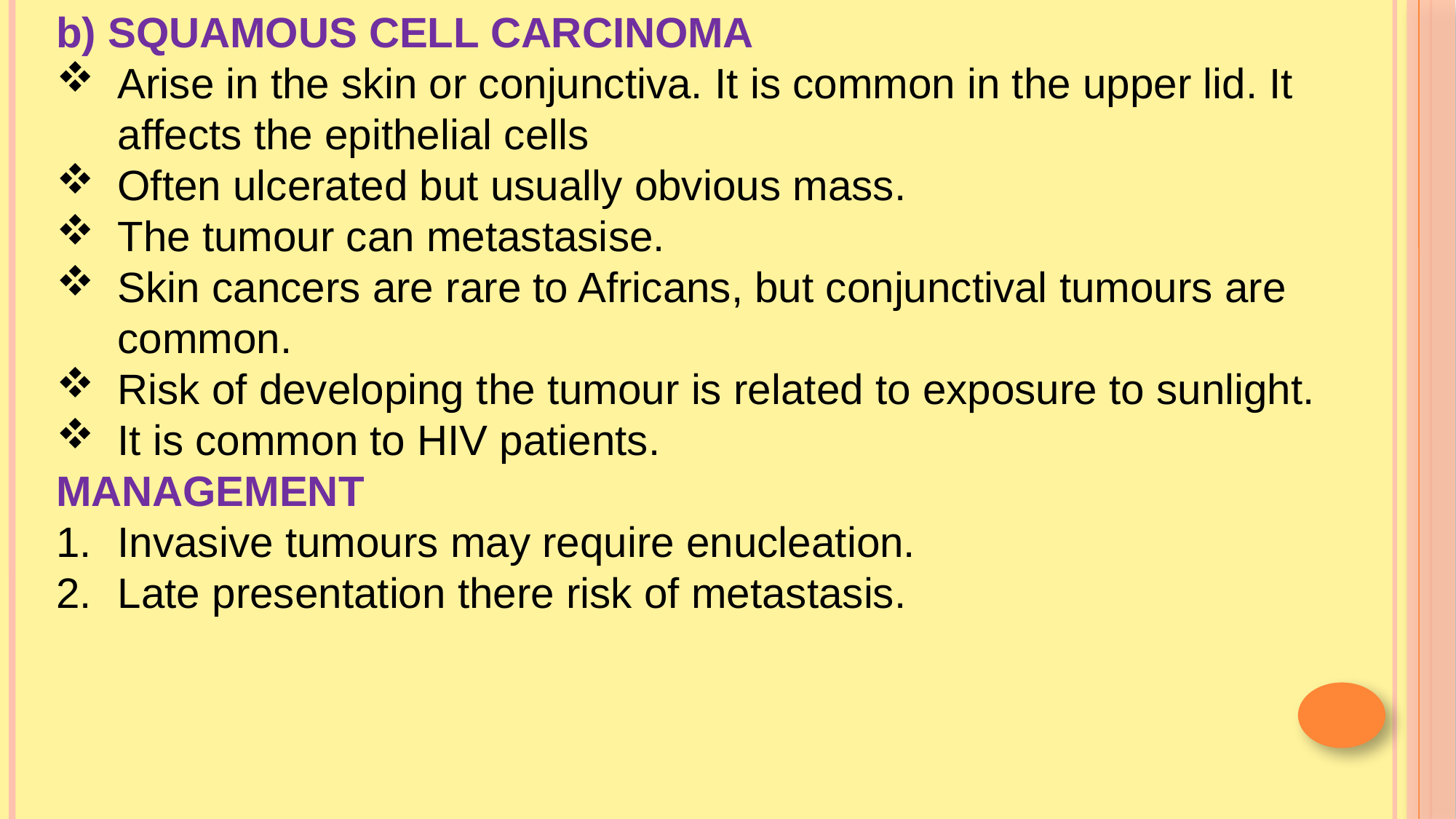

b) SQUAMOUS CELL CARCINOMA
Arise in the skin or conjunctiva. It is common in the upper lid. It affects the epithelial cells
Often ulcerated but usually obvious mass.
The tumour can metastasise.
Skin cancers are rare to Africans, but conjunctival tumours are common.
Risk of developing the tumour is related to exposure to sunlight.
It is common to HIV patients.
MANAGEMENT
Invasive tumours may require enucleation.
Late presentation there risk of metastasis.